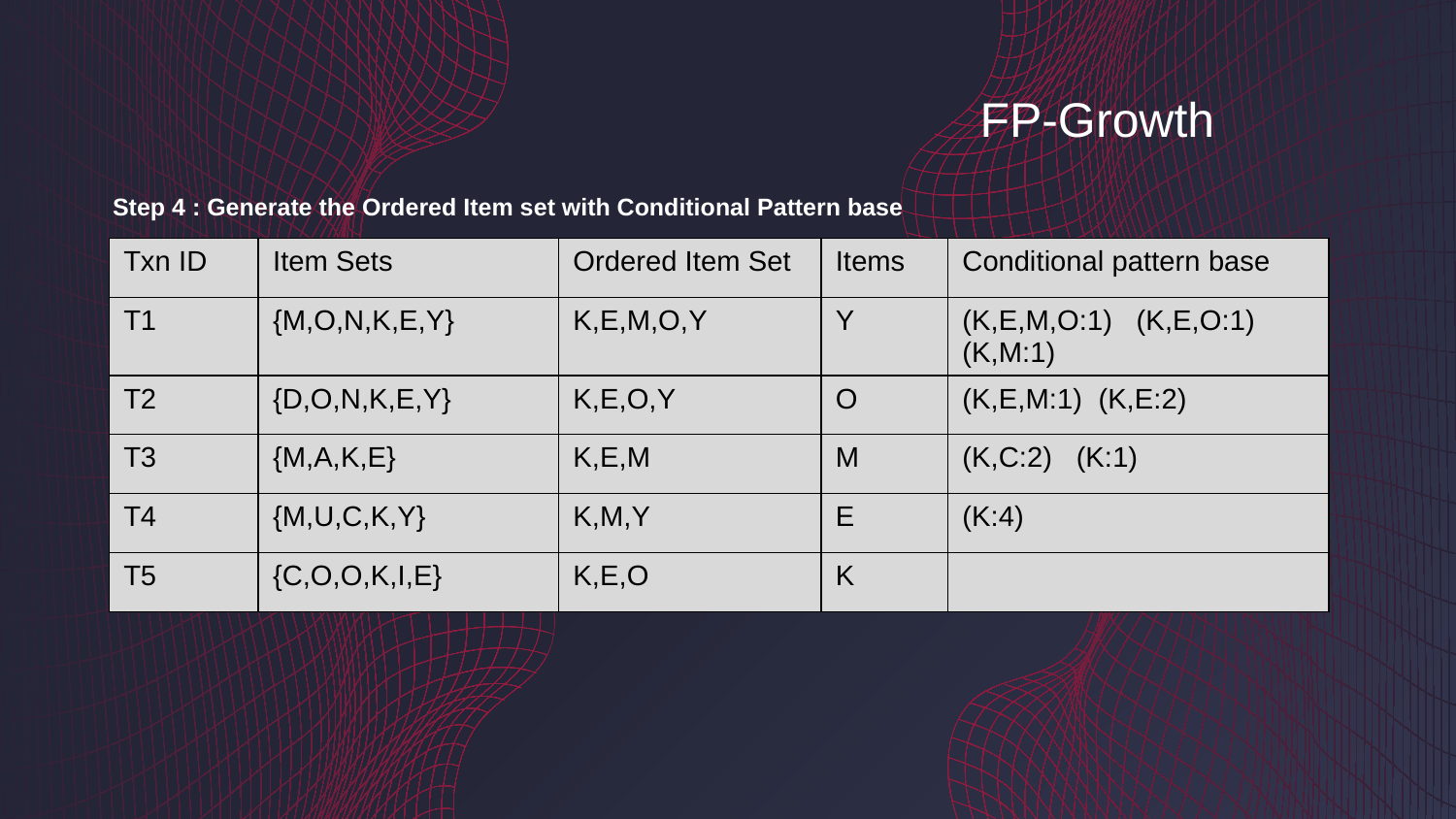

# FP-Growth
Step 4 : Generate the Ordered Item set with Conditional Pattern base

| Txn ID | Item Sets | Ordered Item Set | Items | Conditional pattern base |
| --- | --- | --- | --- | --- |
| T1 | {M,O,N,K,E,Y} | K,E,M,O,Y | Y | (K,E,M,O:1) (K,E,O:1) (K,M:1) |
| T2 | {D,O,N,K,E,Y} | K,E,O,Y | O | (K,E,M:1) (K,E:2) |
| T3 | {M,A,K,E} | K,E,M | M | (K,C:2) (K:1) |
| T4 | {M,U,C,K,Y} | K,M,Y | E | (K:4) |
| T5 | {C,O,O,K,I,E} | K,E,O | K |  |